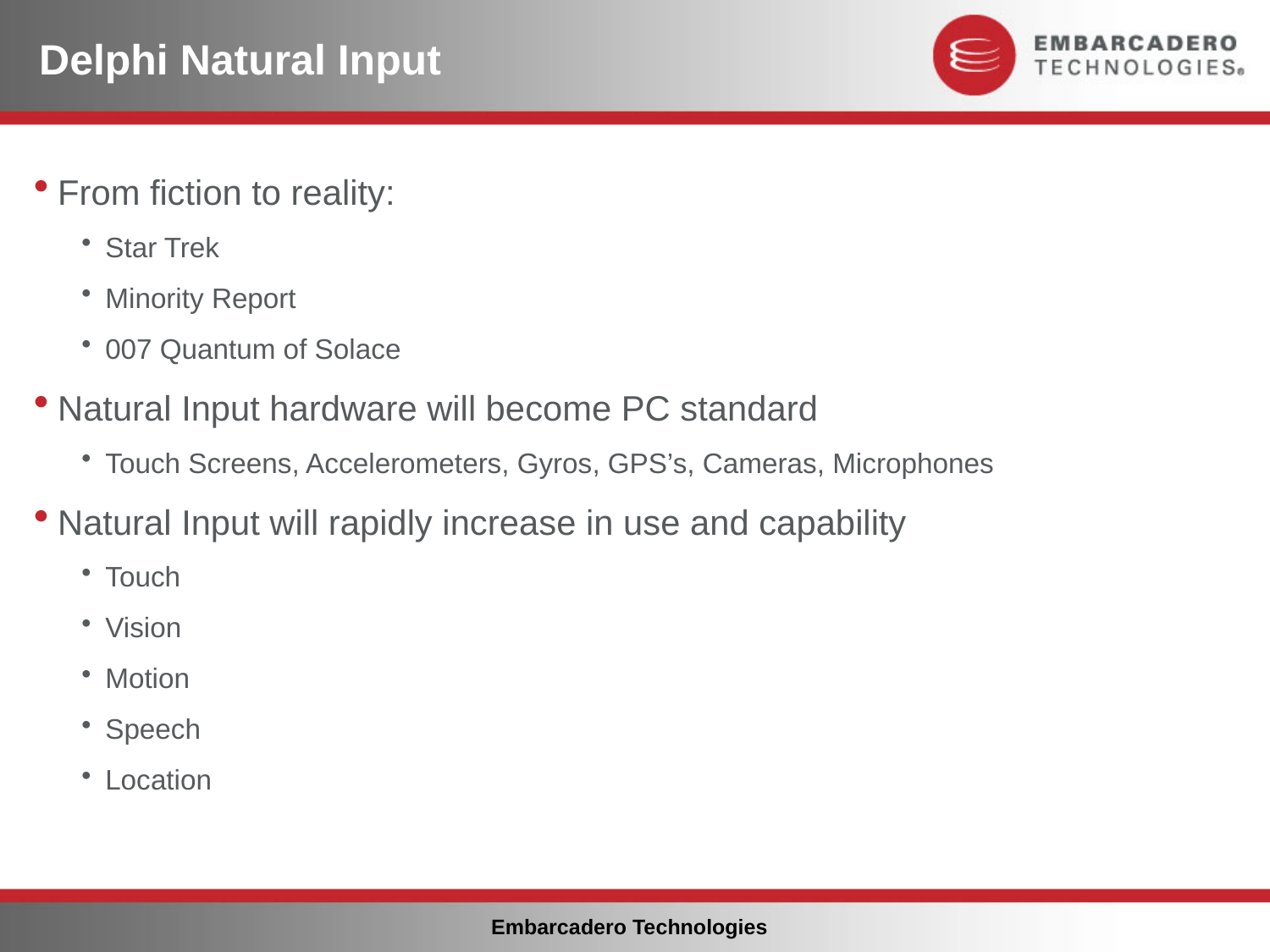

# Delphi Natural Input
From fiction to reality:
Star Trek
Minority Report
007 Quantum of Solace
Natural Input hardware will become PC standard
Touch Screens, Accelerometers, Gyros, GPS’s, Cameras, Microphones
Natural Input will rapidly increase in use and capability
Touch
Vision
Motion
Speech
Location